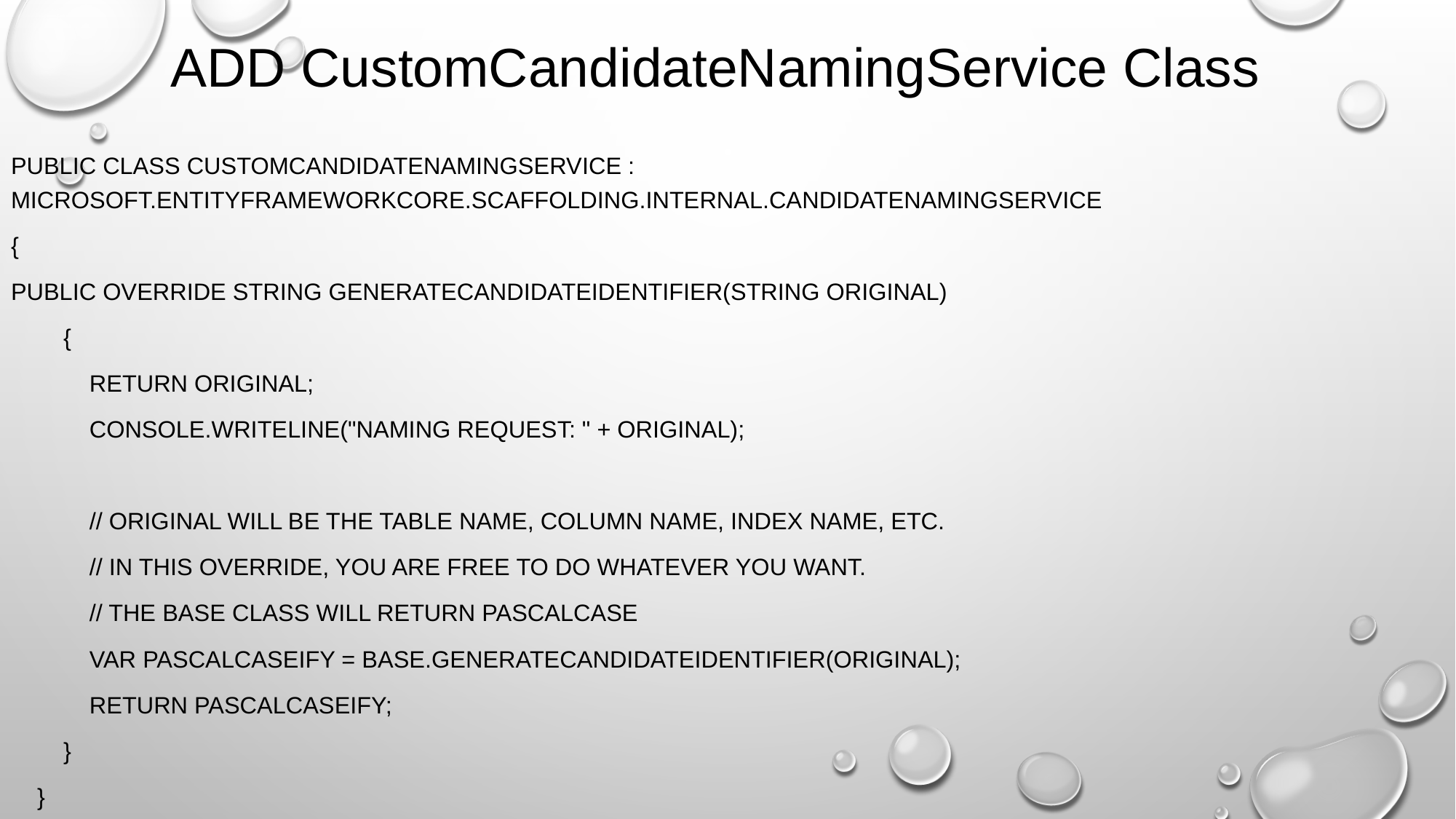

# ADD CustomCandidateNamingService Class
public class CustomCandidateNamingService : Microsoft.EntityFrameworkCore.Scaffolding.Internal.CandidateNamingService
{
public override string GenerateCandidateIdentifier(string original)
        {
            return original;
            Console.WriteLine("Naming request: " + original);

            // original will be the table name, column name, index name, etc.
            // In this override, you are free to do whatever you want.
            // the base class will return PascalCase
            var pascalCaseify = base.GenerateCandidateIdentifier(original);
            return pascalCaseify;
        }
    }